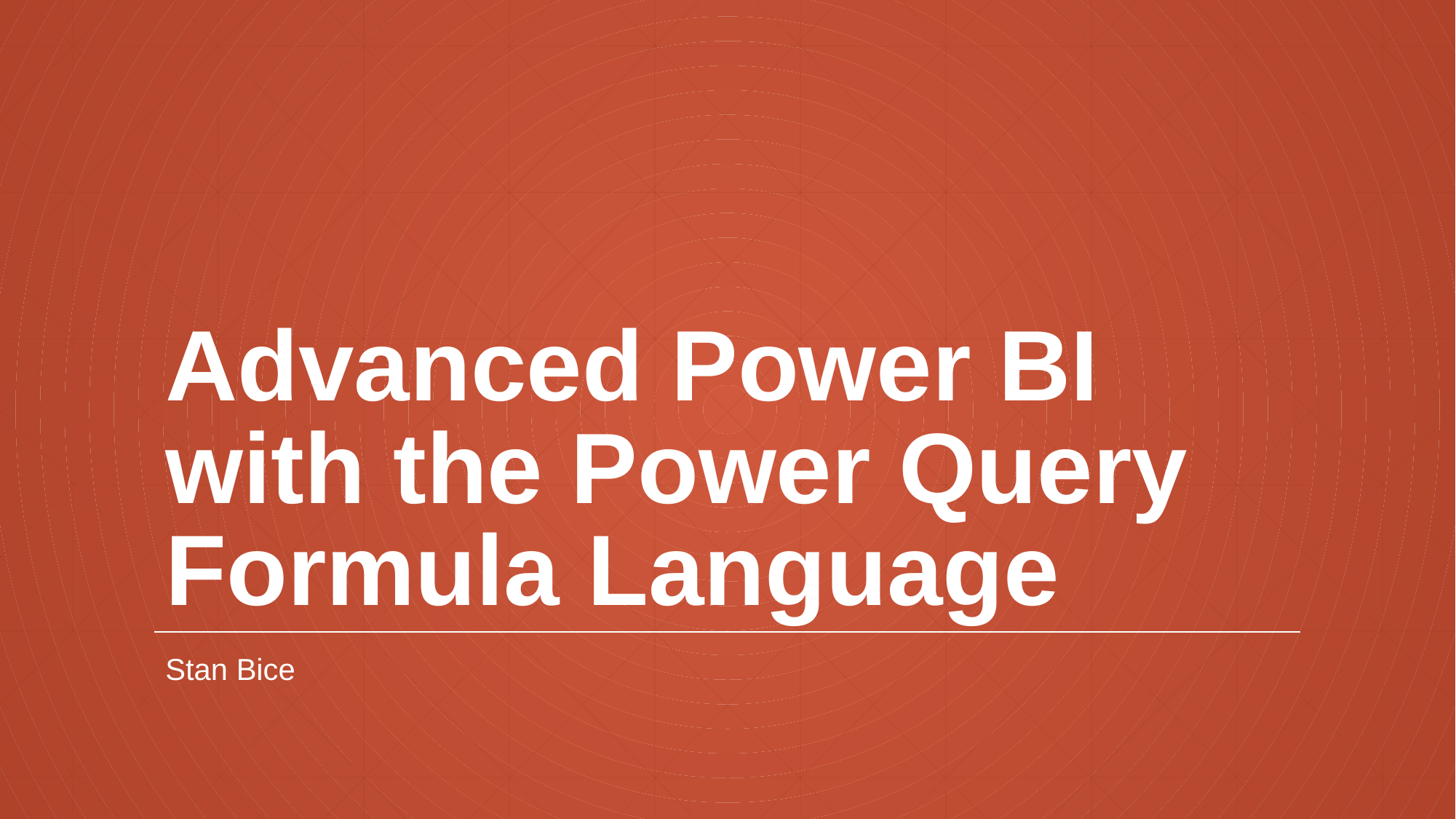

# Advanced Power BI with the Power Query Formula Language
Stan Bice